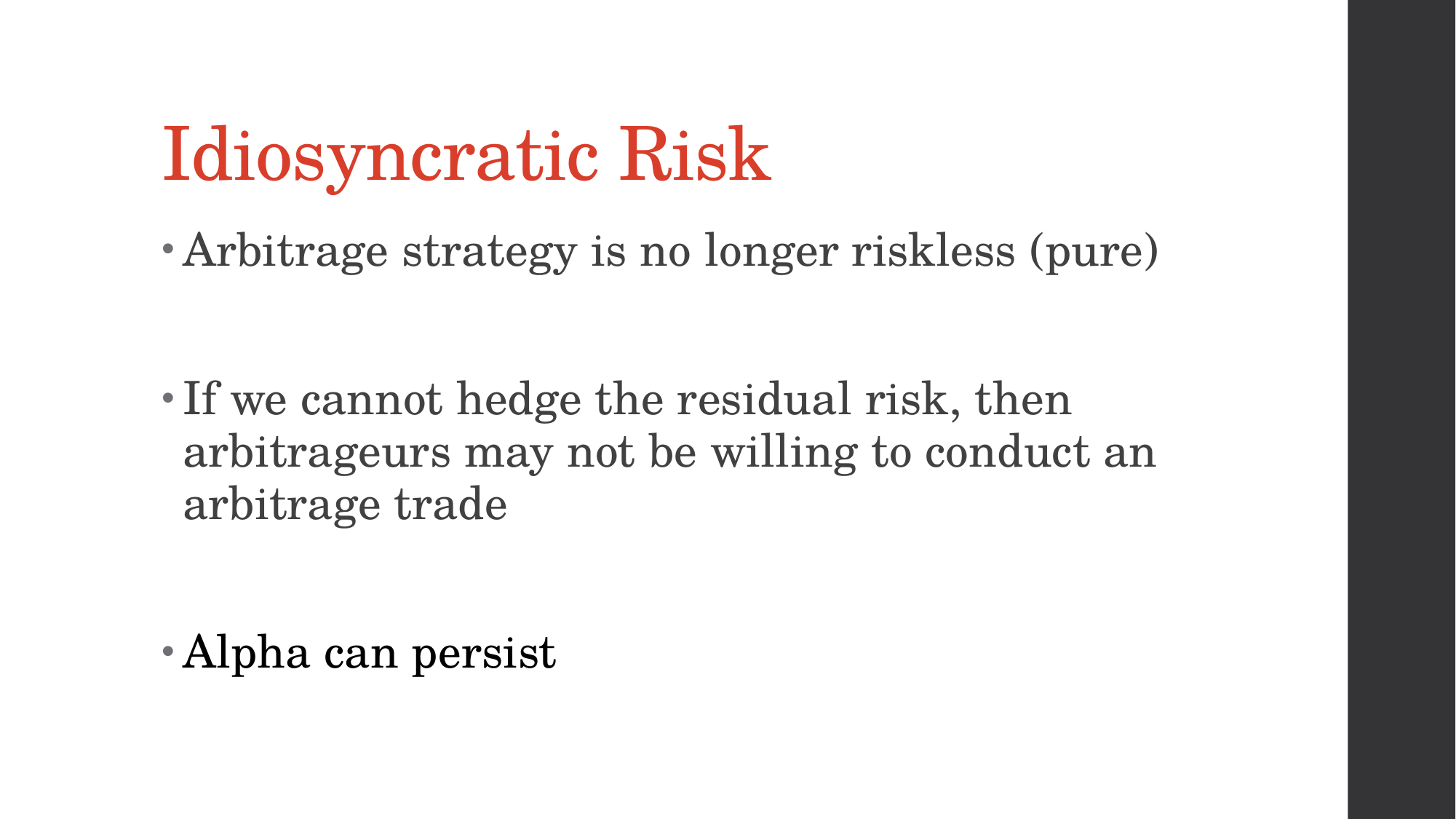

# Idiosyncratic Risk
Arbitrage strategy is no longer riskless (pure)

If we cannot hedge the residual risk, then arbitrageurs may not be willing to conduct an arbitrage trade

Alpha can persist